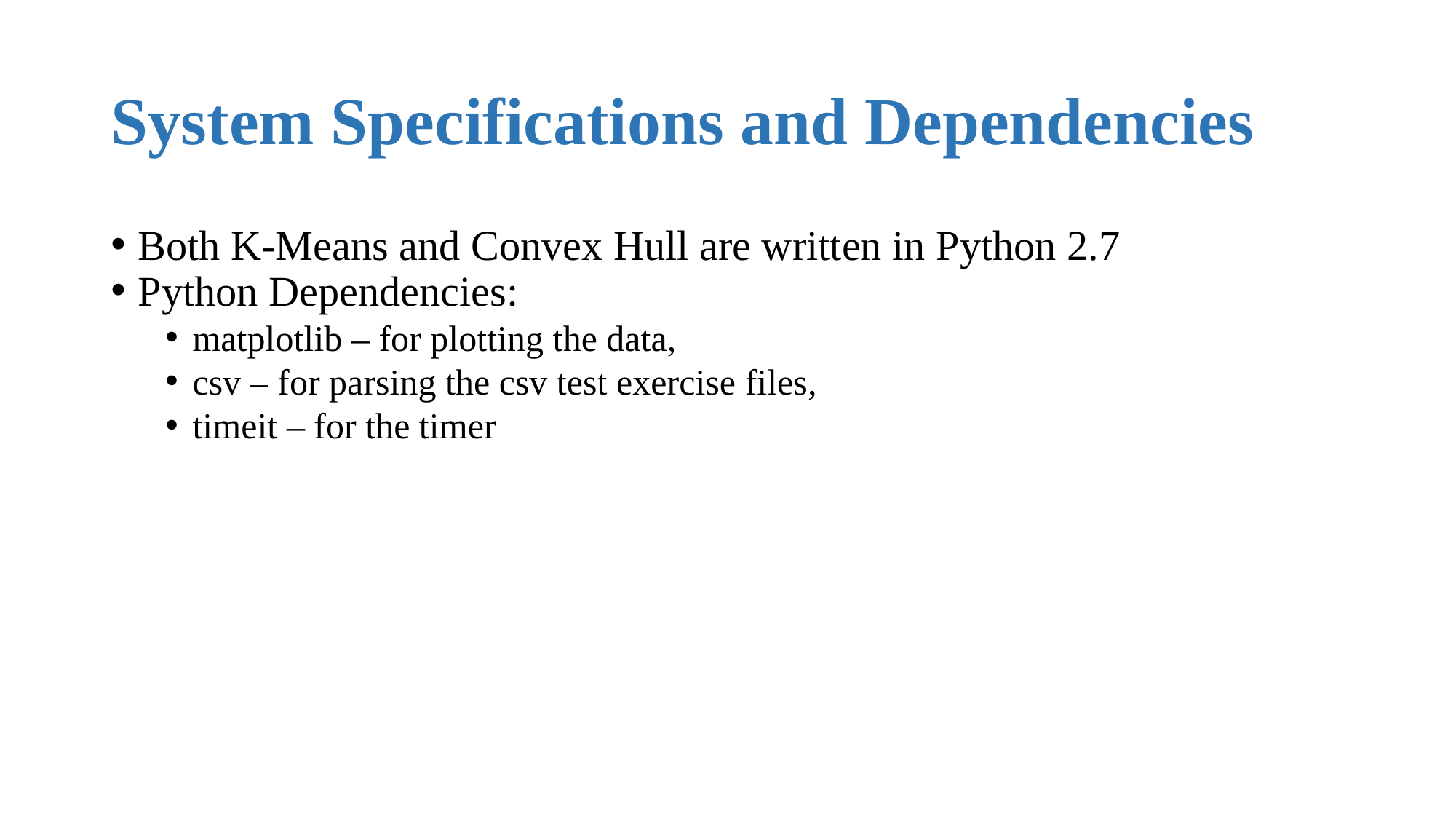

System Specifications and Dependencies
Both K-Means and Convex Hull are written in Python 2.7
Python Dependencies:
matplotlib – for plotting the data,
csv – for parsing the csv test exercise files,
timeit – for the timer